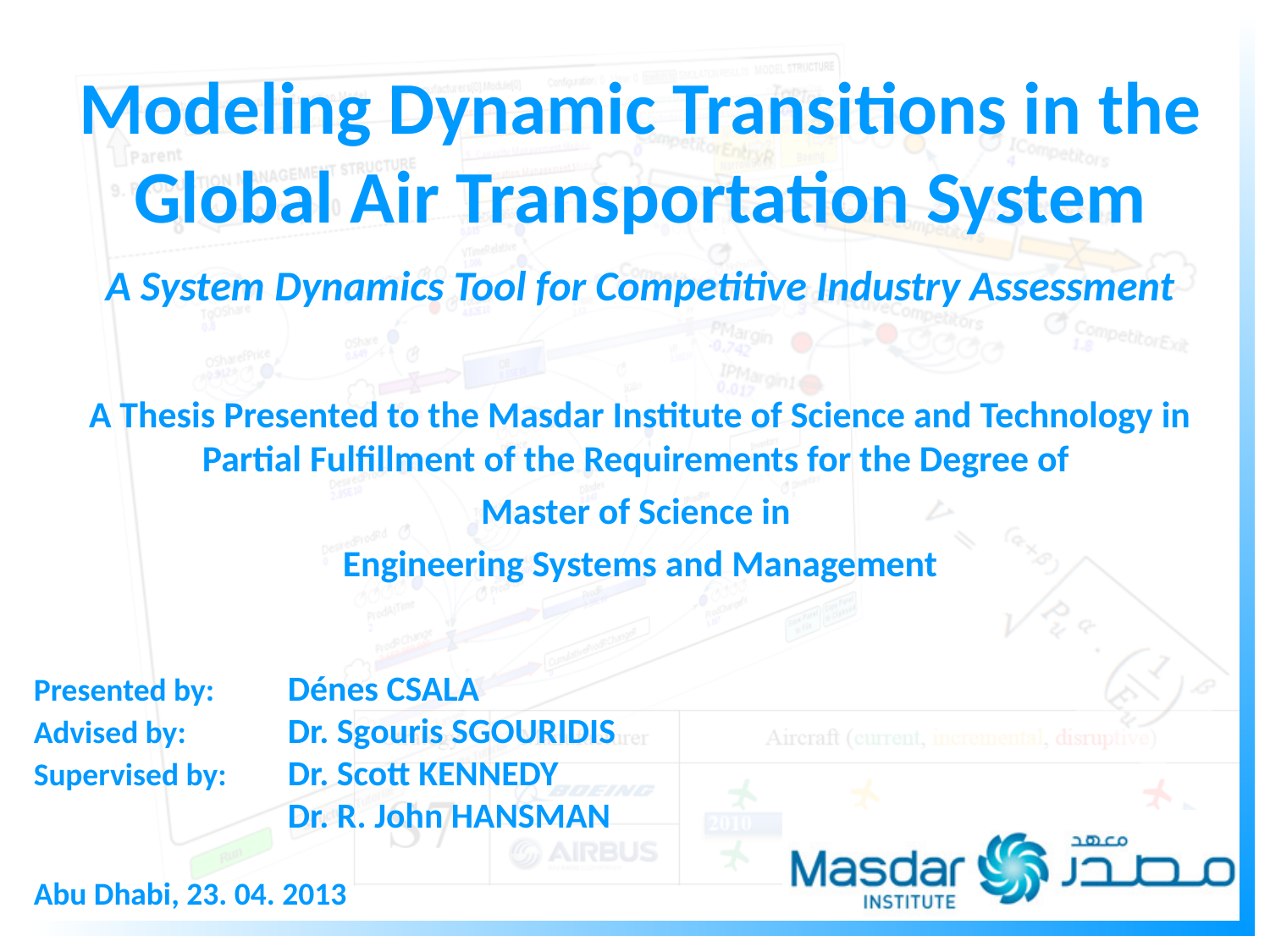

Modeling Dynamic Transitions in the Global Air Transportation System
A System Dynamics Tool for Competitive Industry Assessment
A Thesis Presented to the Masdar Institute of Science and Technology in
Partial Fulfillment of the Requirements for the Degree of
Master of Science in
Engineering Systems and Management
Presented by:         	Dénes CSALA
Advised by:         	Dr. Sgouris SGOURIDIS
Supervised by:       	Dr. Scott KENNEDY
		Dr. R. John HANSMAN

Abu Dhabi, 23. 04. 2013